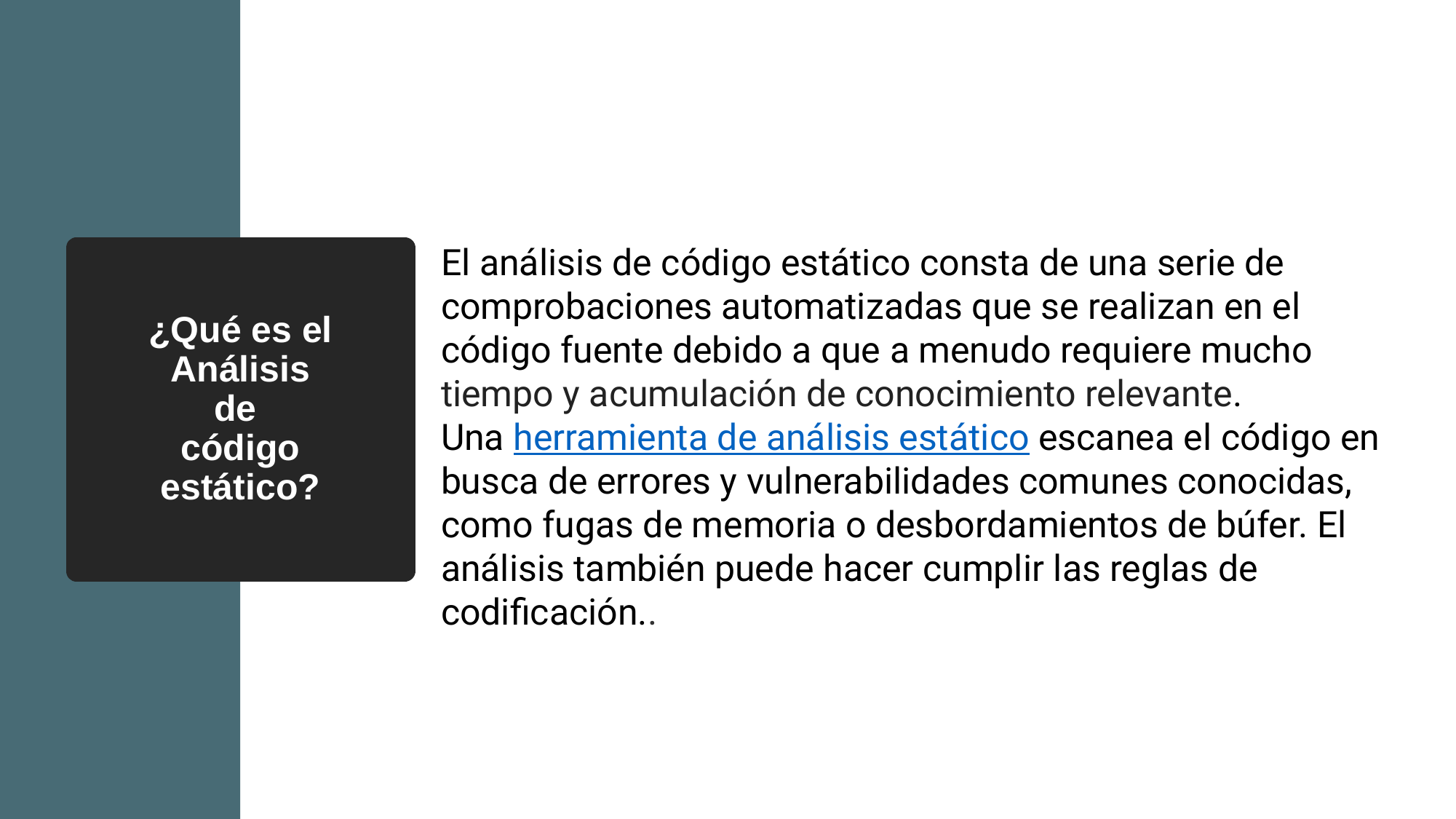

El análisis de código estático consta de una serie de comprobaciones automatizadas que se realizan en el código fuente debido a que a menudo requiere mucho tiempo y acumulación de conocimiento relevante.
Una herramienta de análisis estático escanea el código en busca de errores y vulnerabilidades comunes conocidas, como fugas de memoria o desbordamientos de búfer. El análisis también puede hacer cumplir las reglas de codificación..
¿Qué es el
Análisis
de
código
estático?